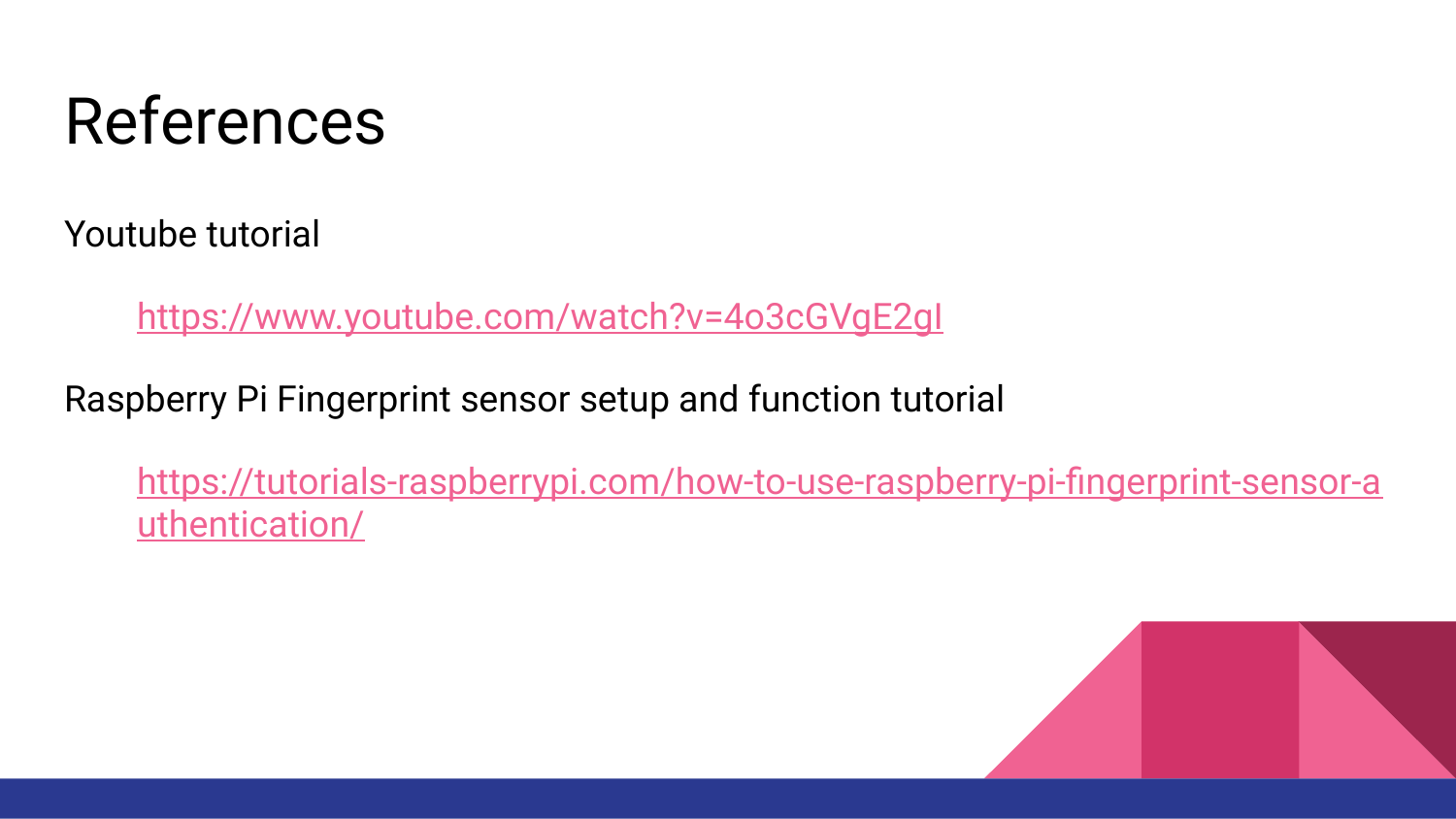

# References
Youtube tutorial
https://www.youtube.com/watch?v=4o3cGVgE2gI
Raspberry Pi Fingerprint sensor setup and function tutorial
https://tutorials-raspberrypi.com/how-to-use-raspberry-pi-fingerprint-sensor-authentication/